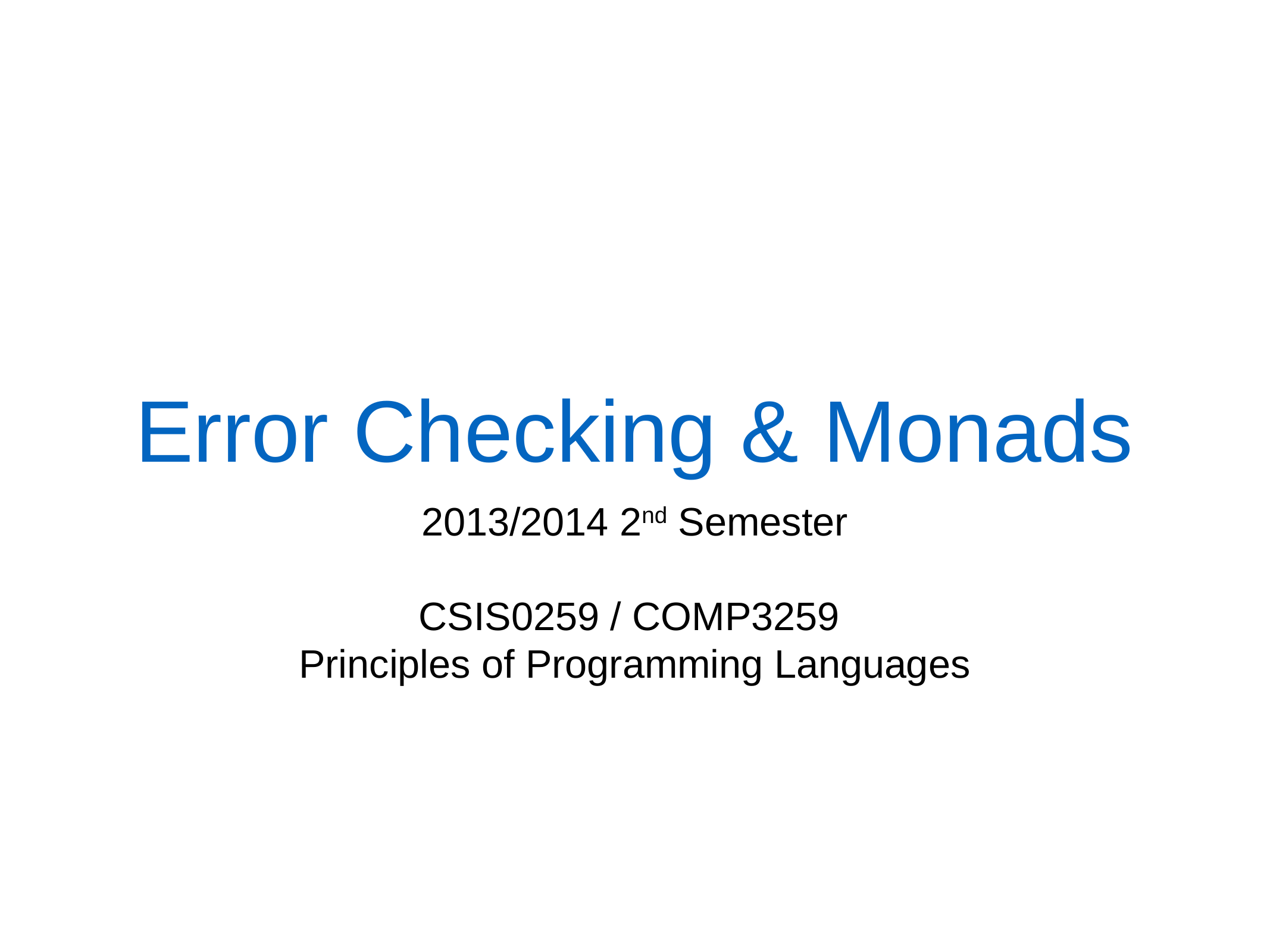

# Error Checking & Monads
2013/2014 2nd Semester

CSIS0259 / COMP3259
Principles of Programming Languages